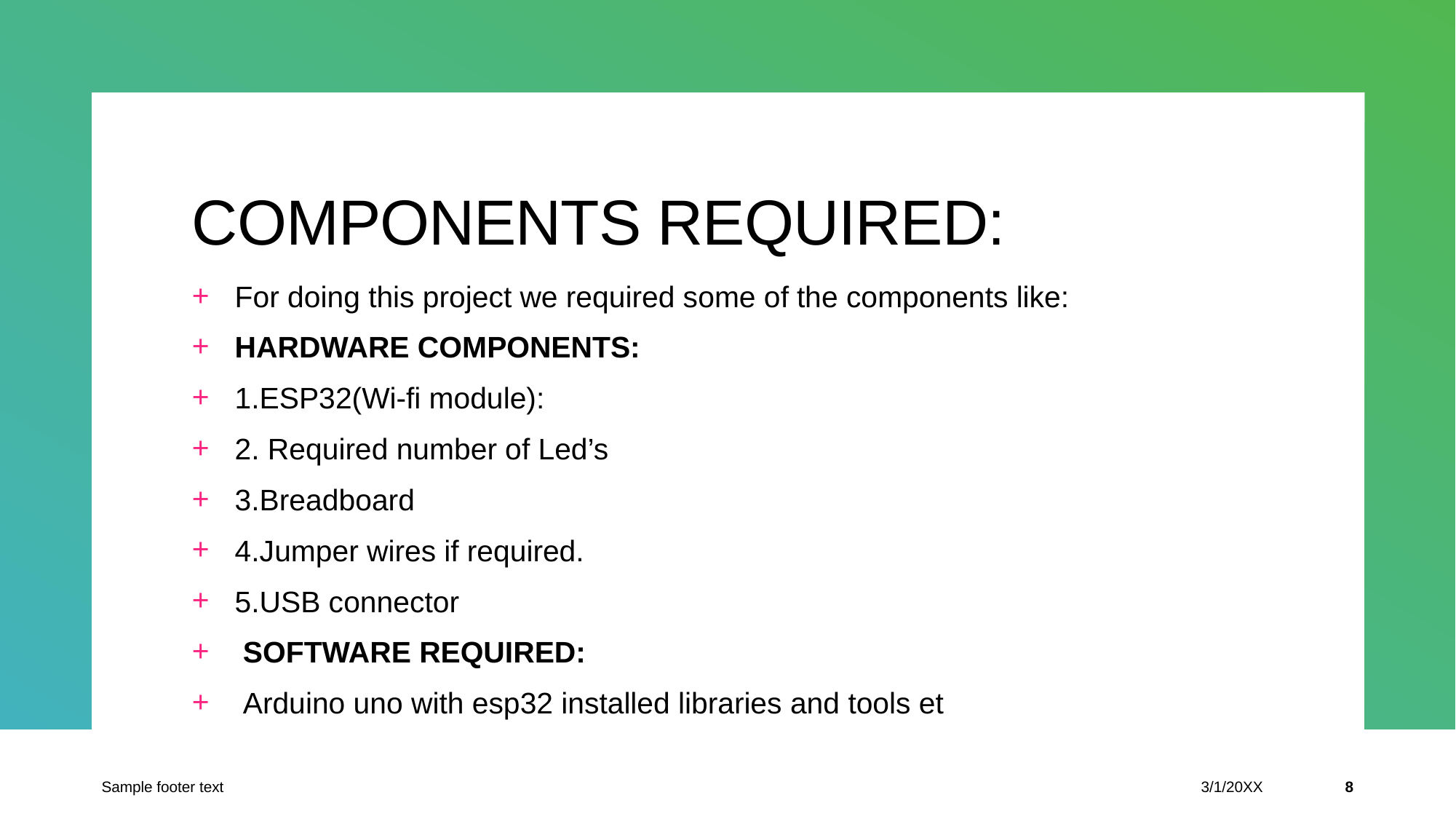

# COMPONENTS REQUIRED:
For doing this project we required some of the components like:
HARDWARE COMPONENTS:
1.ESP32(Wi-fi module):
2. Required number of Led’s
3.Breadboard
4.Jumper wires if required.
5.USB connector
 SOFTWARE REQUIRED:
 Arduino uno with esp32 installed libraries and tools et
Sample footer text
3/1/20XX
8